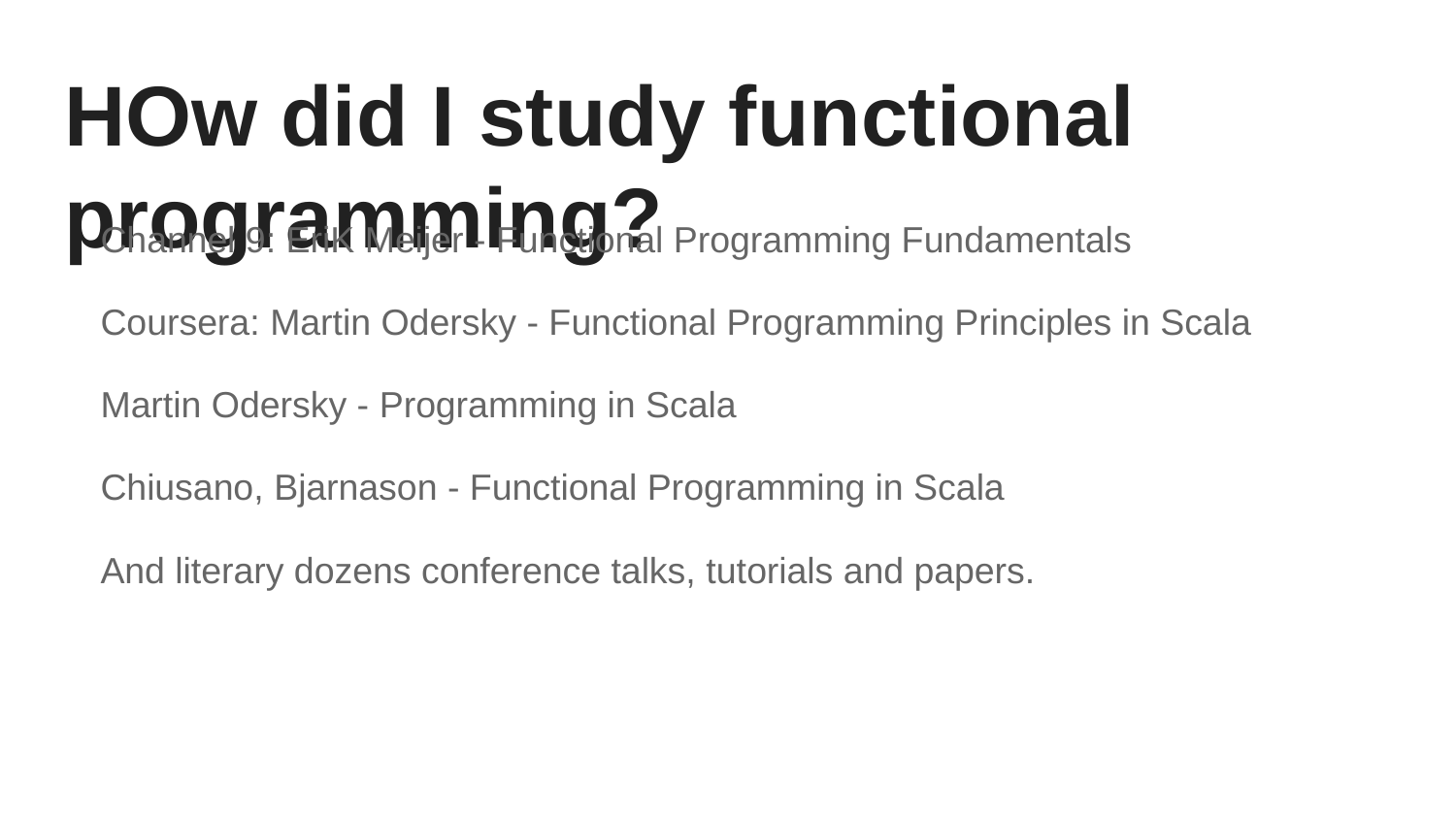

# HOw did I study functional programming?
Channel 9: EriK Meijer - Functional Programming Fundamentals
Coursera: Martin Odersky - Functional Programming Principles in Scala
Martin Odersky - Programming in Scala
Chiusano, Bjarnason - Functional Programming in Scala
And literary dozens conference talks, tutorials and papers.